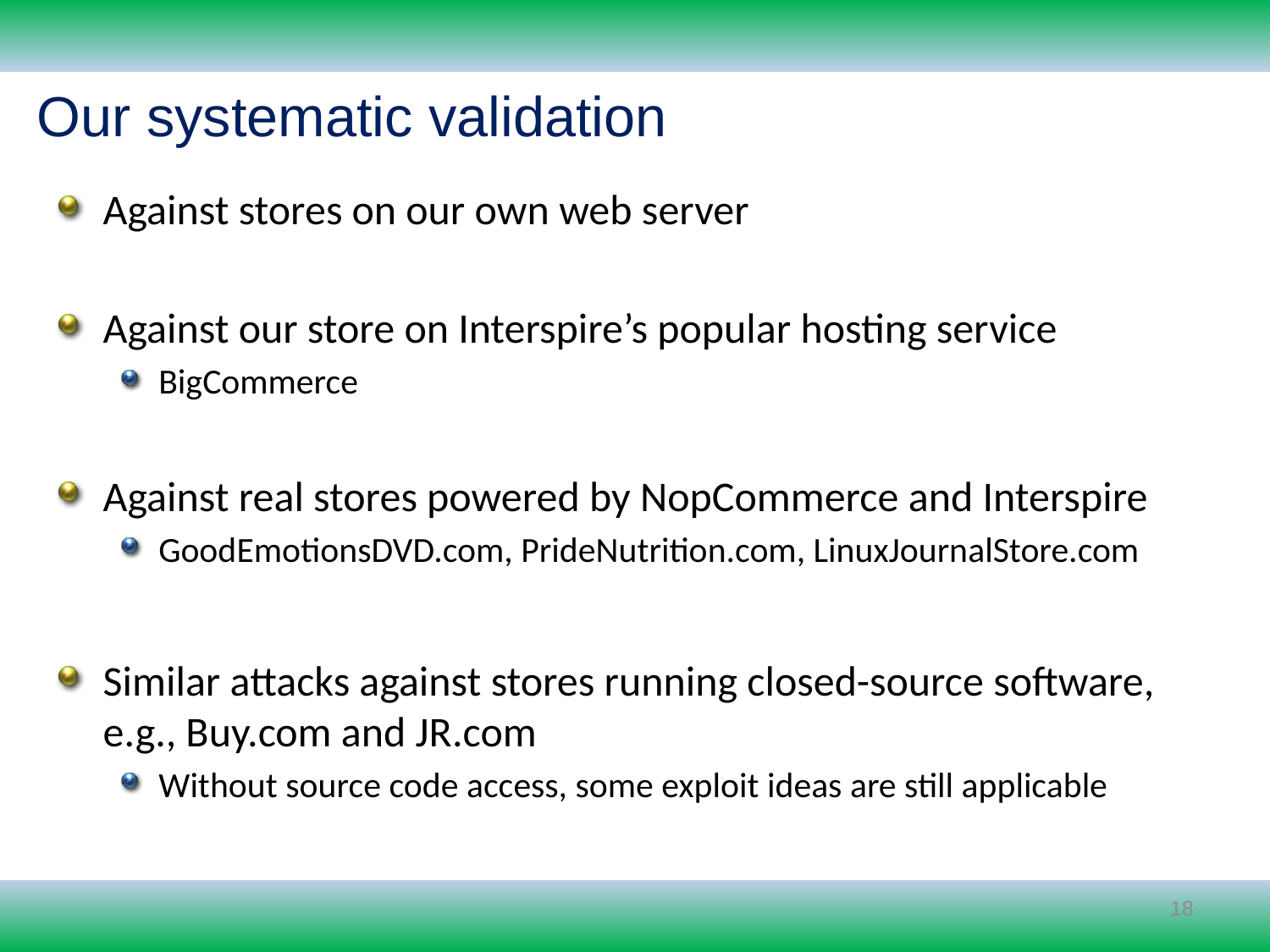

Our systematic validation
Against stores on our own web server

Against our store on Interspire’s popular hosting service
BigCommerce

Against real stores powered by NopCommerce and Interspire
GoodEmotionsDVD.com, PrideNutrition.com, LinuxJournalStore.com

Similar attacks against stores running closed-source software, e.g., Buy.com and JR.com
Without source code access, some exploit ideas are still applicable
18